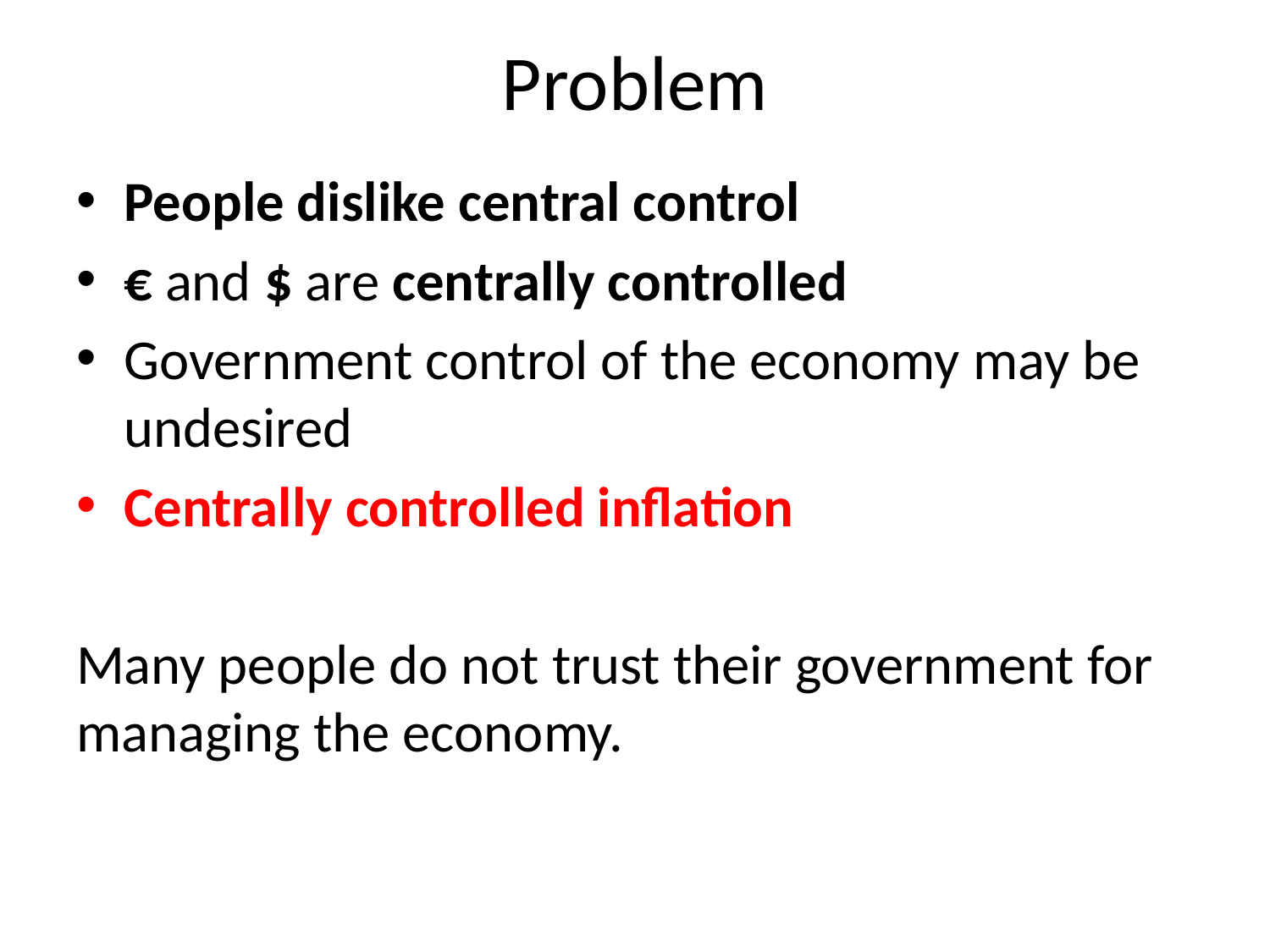

# Problem
People dislike central control
€ and $ are centrally controlled
Government control of the economy may be undesired
Centrally controlled inflation

Many people do not trust their government for managing the economy.